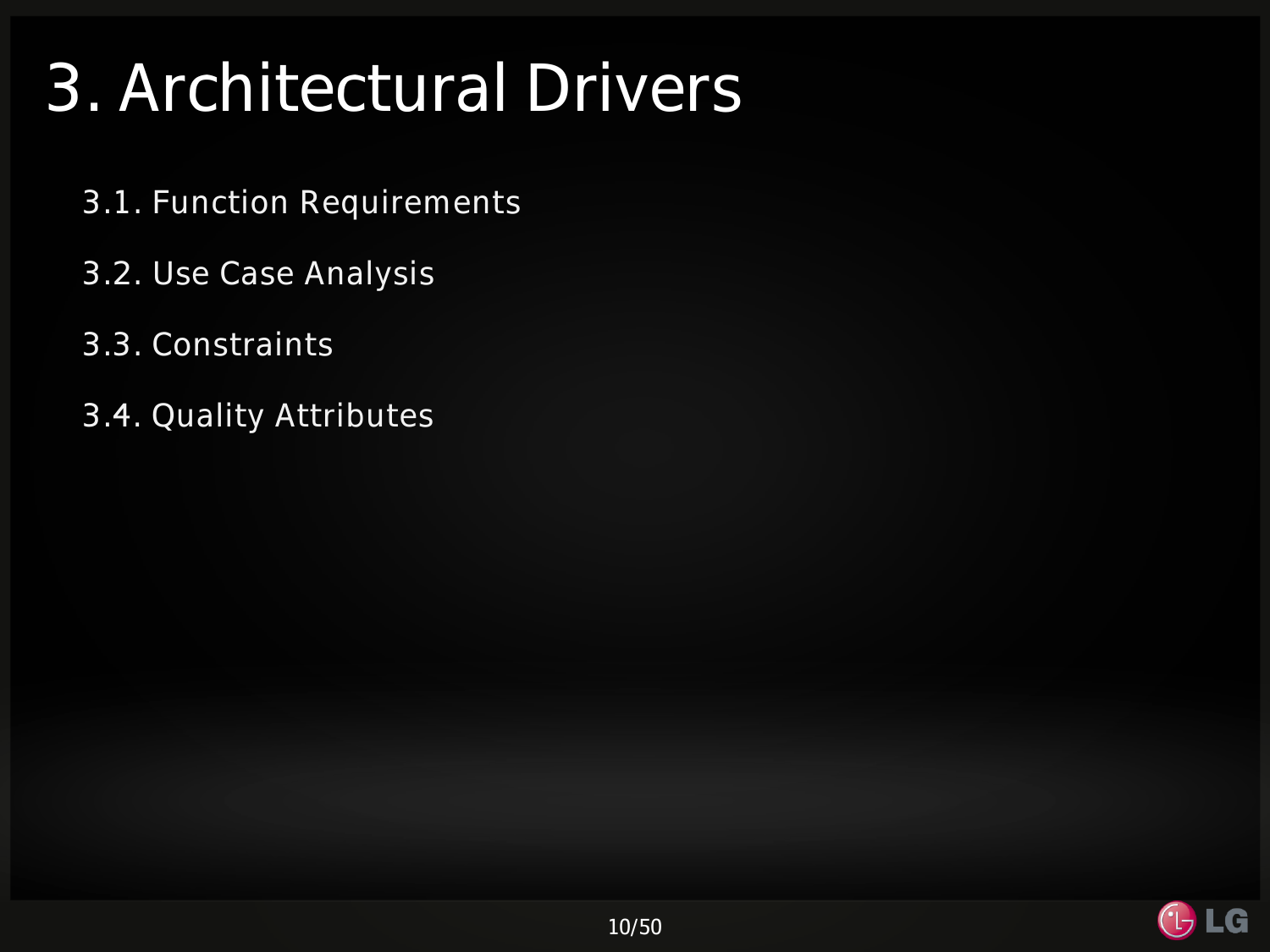

# 3. Architectural Drivers
3.1. Function Requirements
3.2. Use Case Analysis
3.3. Constraints
3.4. Quality Attributes
10/50